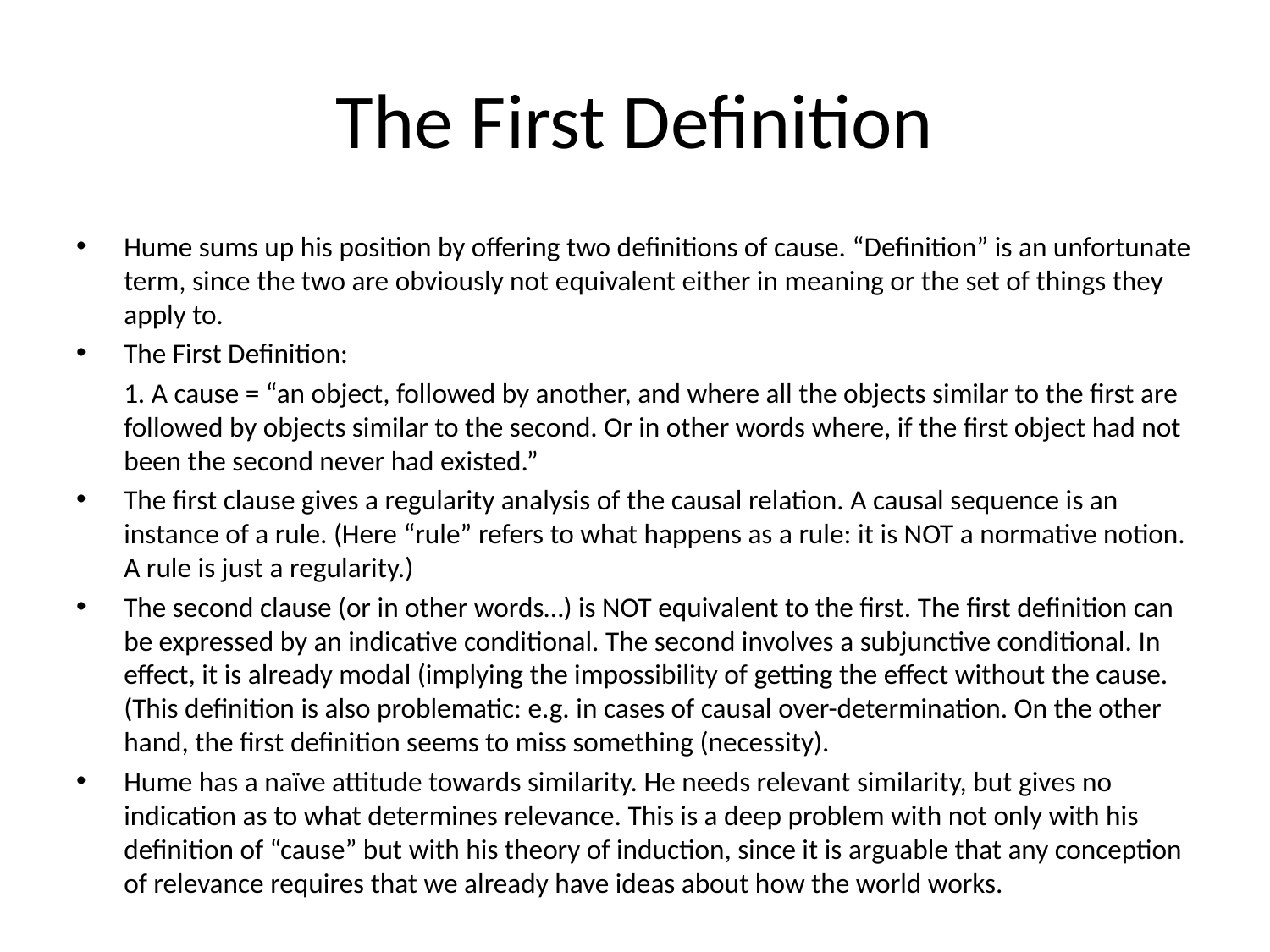

# The First Definition
Hume sums up his position by offering two definitions of cause. “Definition” is an unfortunate term, since the two are obviously not equivalent either in meaning or the set of things they apply to.
The First Definition:
	1. A cause = “an object, followed by another, and where all the objects similar to the first are followed by objects similar to the second. Or in other words where, if the first object had not been the second never had existed.”
The first clause gives a regularity analysis of the causal relation. A causal sequence is an instance of a rule. (Here “rule” refers to what happens as a rule: it is NOT a normative notion. A rule is just a regularity.)
The second clause (or in other words…) is NOT equivalent to the first. The first definition can be expressed by an indicative conditional. The second involves a subjunctive conditional. In effect, it is already modal (implying the impossibility of getting the effect without the cause. (This definition is also problematic: e.g. in cases of causal over-determination. On the other hand, the first definition seems to miss something (necessity).
Hume has a naïve attitude towards similarity. He needs relevant similarity, but gives no indication as to what determines relevance. This is a deep problem with not only with his definition of “cause” but with his theory of induction, since it is arguable that any conception of relevance requires that we already have ideas about how the world works.